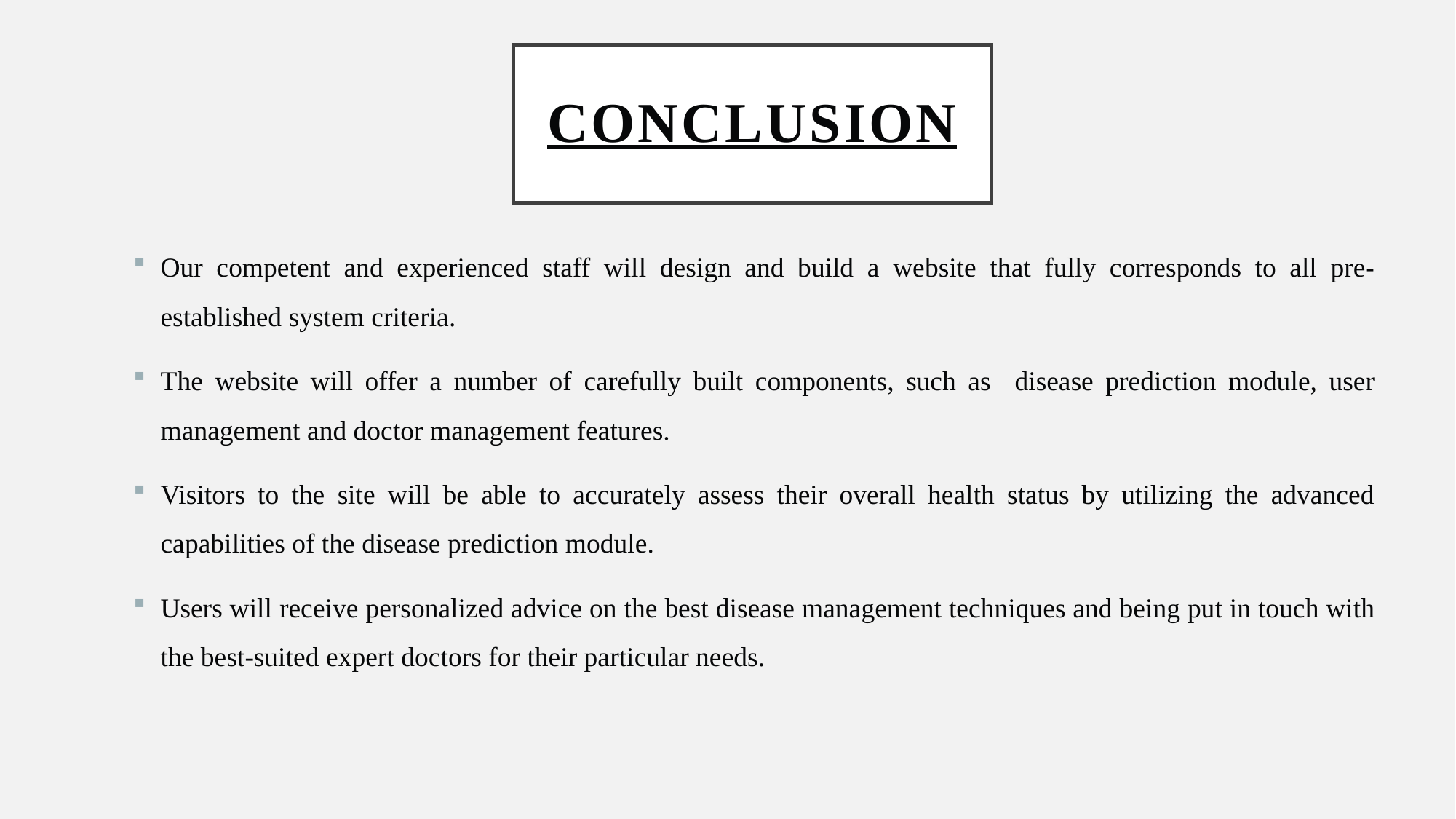

# CONCLUSION
Our competent and experienced staff will design and build a website that fully corresponds to all pre-established system criteria.
The website will offer a number of carefully built components, such as  disease prediction module, user management and doctor management features.
Visitors to the site will be able to accurately assess their overall health status by utilizing the advanced capabilities of the disease prediction module.
Users will receive personalized advice on the best disease management techniques and being put in touch with the best-suited expert doctors for their particular needs.